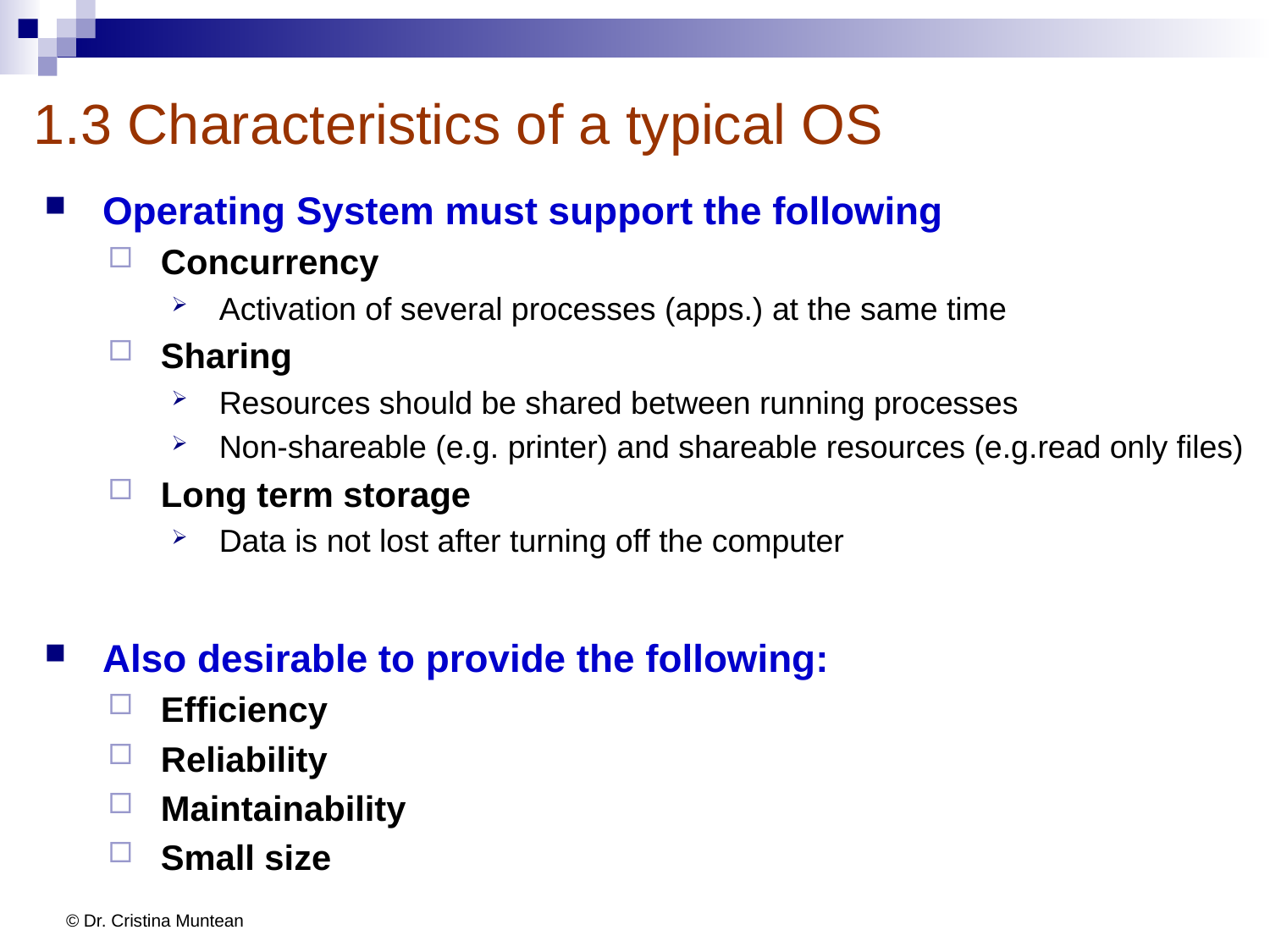

# 1.3 Characteristics of a typical OS
Operating System must support the following
Concurrency
Activation of several processes (apps.) at the same time
Sharing
Resources should be shared between running processes
Non-shareable (e.g. printer) and shareable resources (e.g.read only files)
Long term storage
Data is not lost after turning off the computer

Also desirable to provide the following:
Efficiency
Reliability
Maintainability
Small size